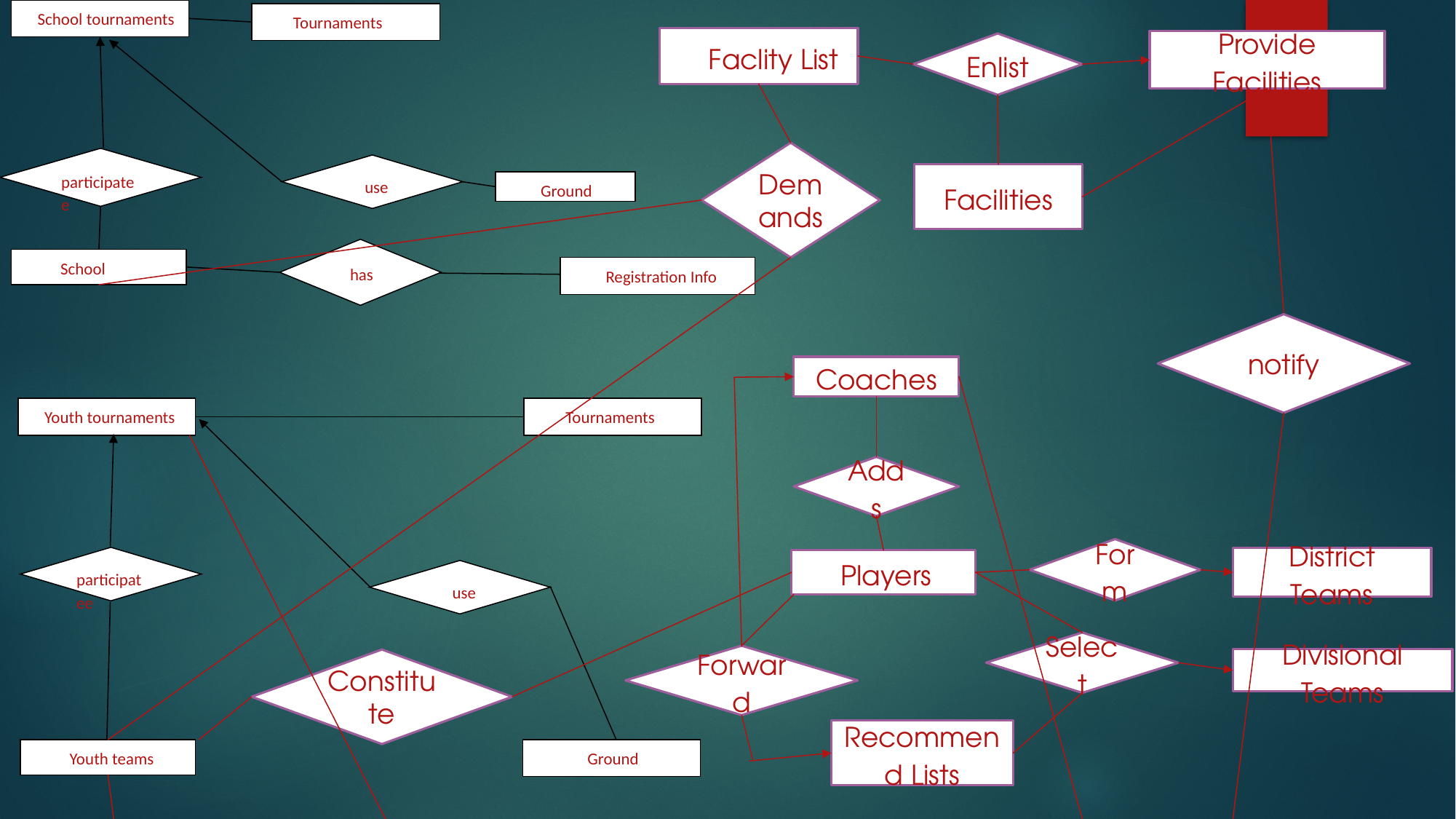

School tournaments
        Tournaments
     Faclity List
Provide Facilities
Enlist
Demands
participatee
       use
Facilities
         Ground
     has
          School
         Registration Info
notify
Coaches
    Youth tournaments
        Tournaments
Adds
Form
participatee
District Teams
     Players
       use
Select
Forward
Divisional Teams
Constitute
Recommend Lists
          Youth teams
              Ground